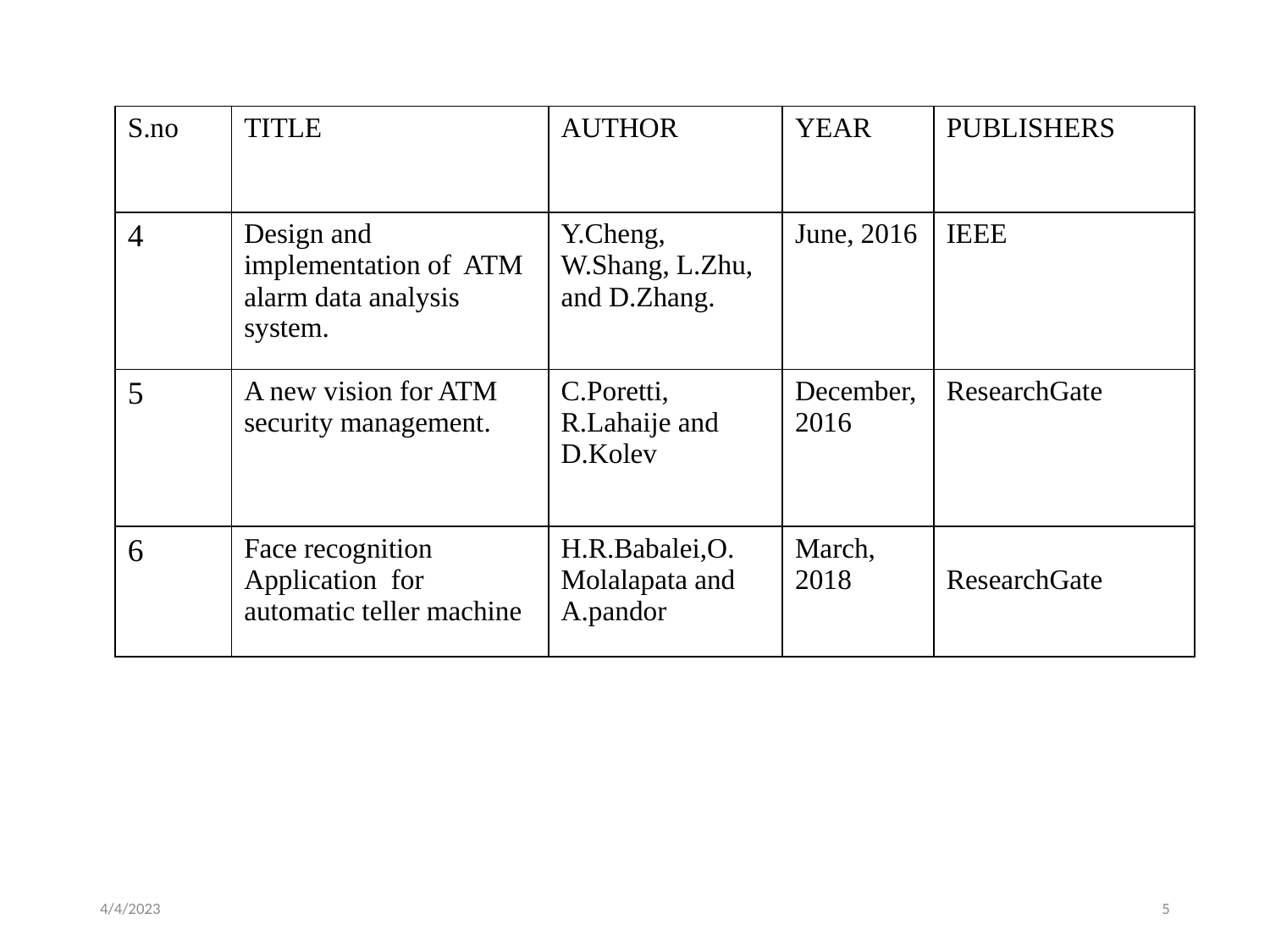

| S.no | TITLE | AUTHOR | YEAR | PUBLISHERS |
| --- | --- | --- | --- | --- |
| 4 | Design and implementation of ATM alarm data analysis system. | Y.Cheng, W.Shang, L.Zhu, and D.Zhang. | June, 2016 | IEEE |
| 5 | A new vision for ATM security management. | C.Poretti, R.Lahaije and D.Kolev | December,2016 | ResearchGate |
| 6 | Face recognition Application for automatic teller machine | H.R.Babalei,O. Molalapata and A.pandor | March, 2018 | ResearchGate |
4/4/2023
5